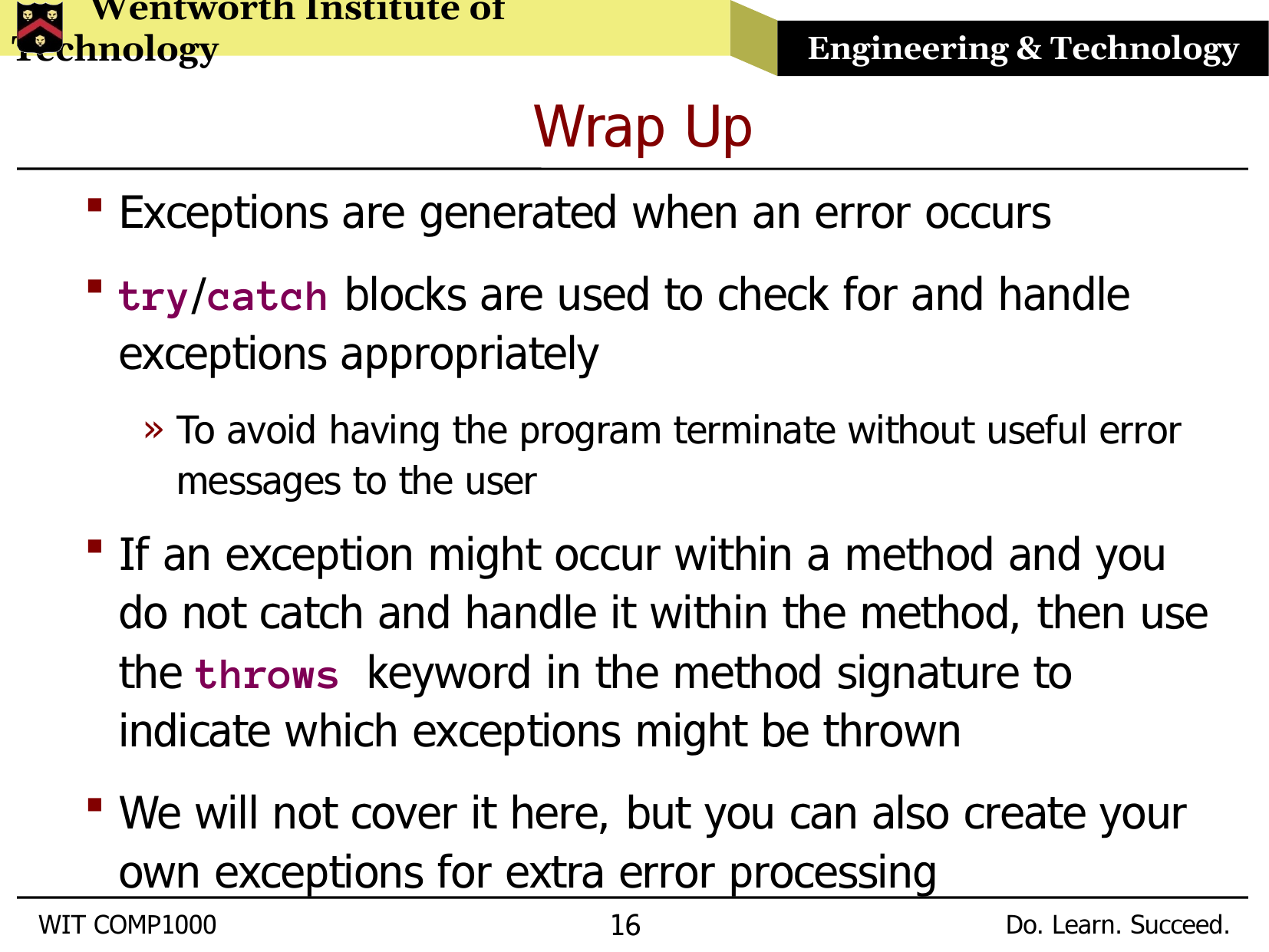

# Wrap Up
Exceptions are generated when an error occurs
try/catch blocks are used to check for and handle exceptions appropriately
To avoid having the program terminate without useful error messages to the user
If an exception might occur within a method and you do not catch and handle it within the method, then use the throws keyword in the method signature to indicate which exceptions might be thrown
We will not cover it here, but you can also create your own exceptions for extra error processing